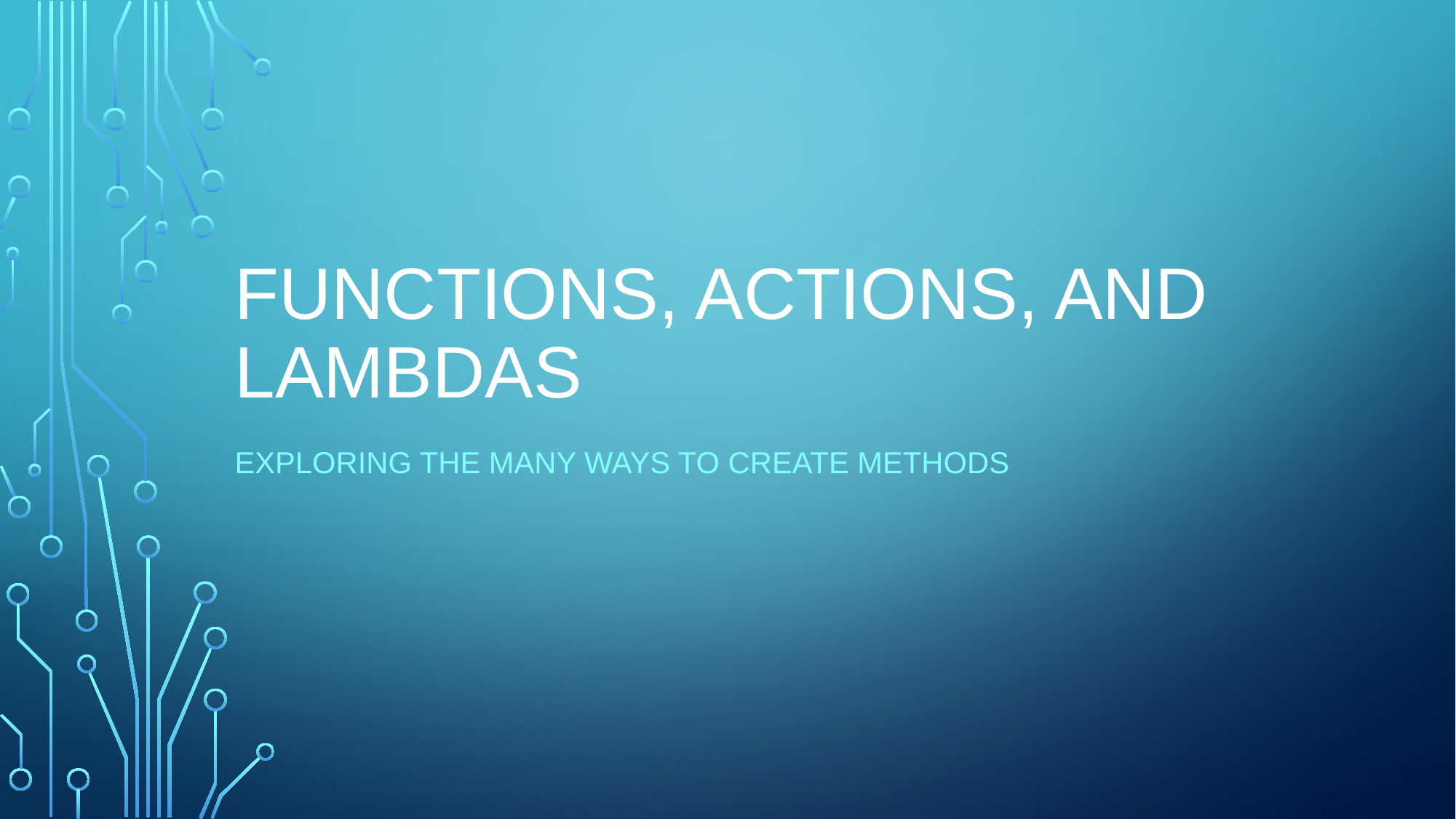

# Functions, Actions, and Lambdas
Exploring the many ways to create methods